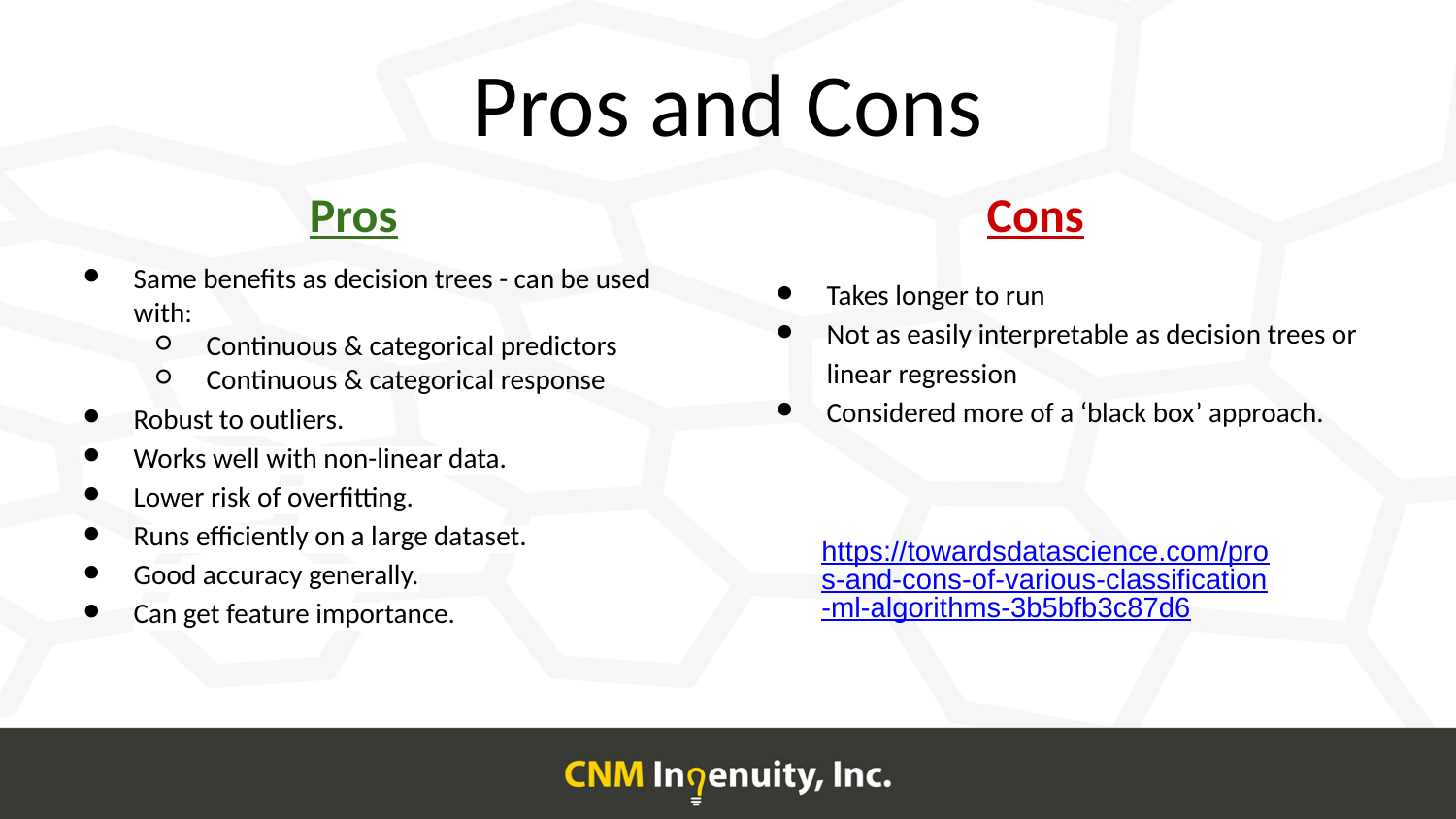

# Pros and Cons
Pros
Cons
Same benefits as decision trees - can be used with:
Continuous & categorical predictors
Continuous & categorical response
Robust to outliers.
Works well with non-linear data.
Lower risk of overfitting.
Runs efficiently on a large dataset.
Good accuracy generally.
Can get feature importance.
Takes longer to run
Not as easily interpretable as decision trees or linear regression
Considered more of a ‘black box’ approach.
https://towardsdatascience.com/pros-and-cons-of-various-classification-ml-algorithms-3b5bfb3c87d6